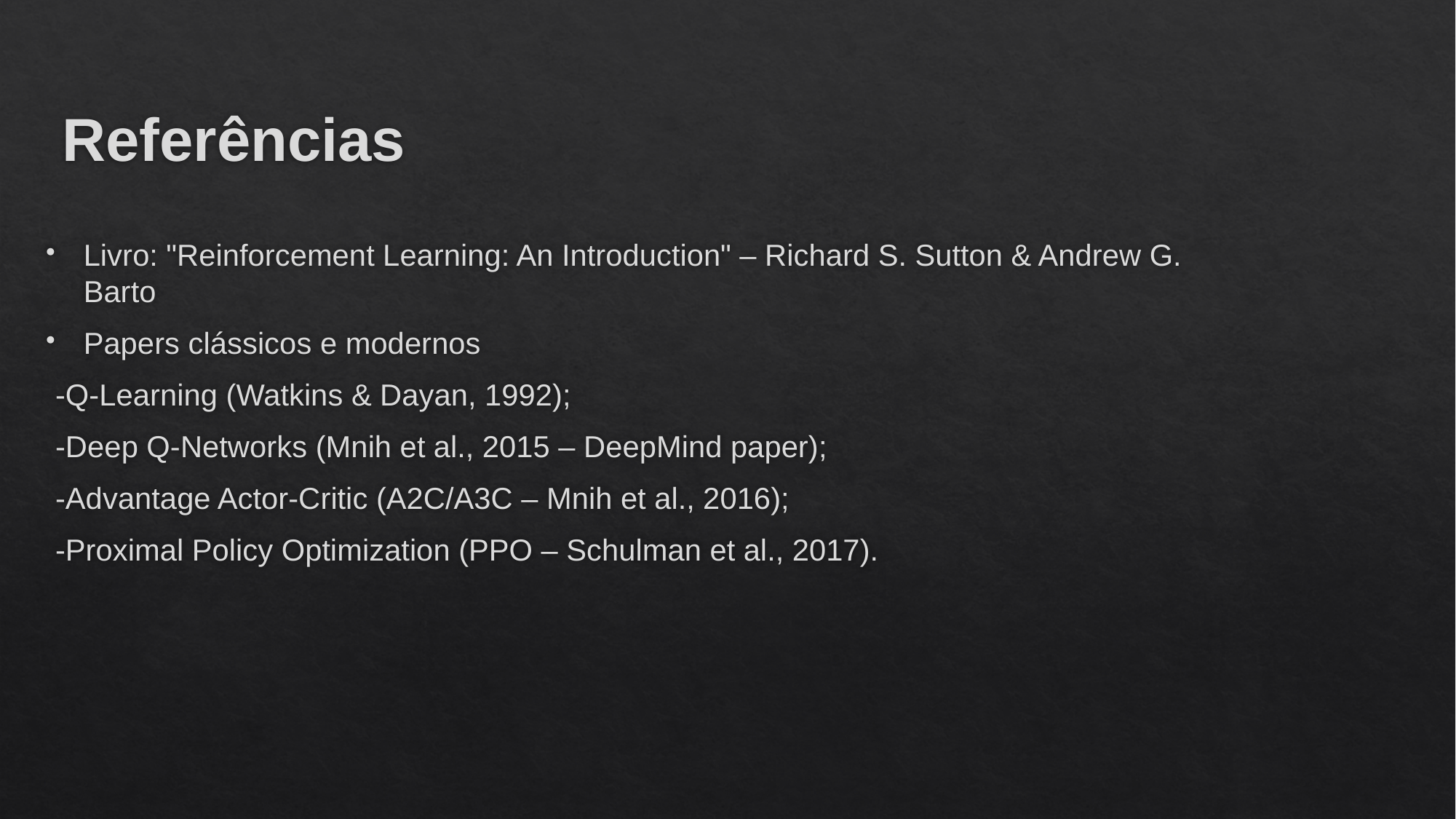

# Referências
Livro: "Reinforcement Learning: An Introduction" – Richard S. Sutton & Andrew G. Barto
Papers clássicos e modernos
 -Q-Learning (Watkins & Dayan, 1992);
 -Deep Q-Networks (Mnih et al., 2015 – DeepMind paper);
 -Advantage Actor-Critic (A2C/A3C – Mnih et al., 2016);
 -Proximal Policy Optimization (PPO – Schulman et al., 2017).